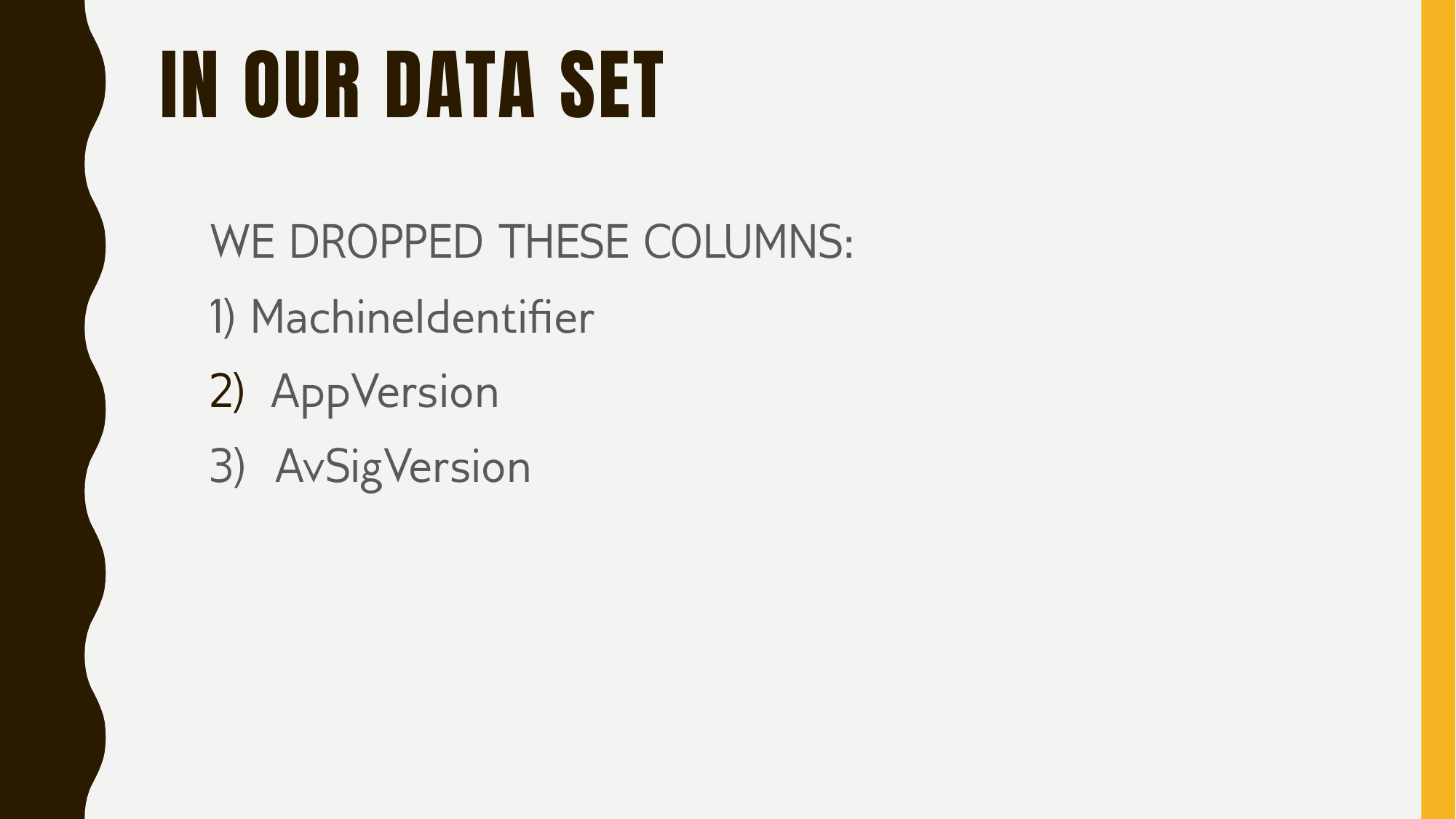

# IN OUR DATA SET
WE DROPPED THESE COLUMNS:
1) MachineIdentifier
AppVersion
3)  AvSigVersion